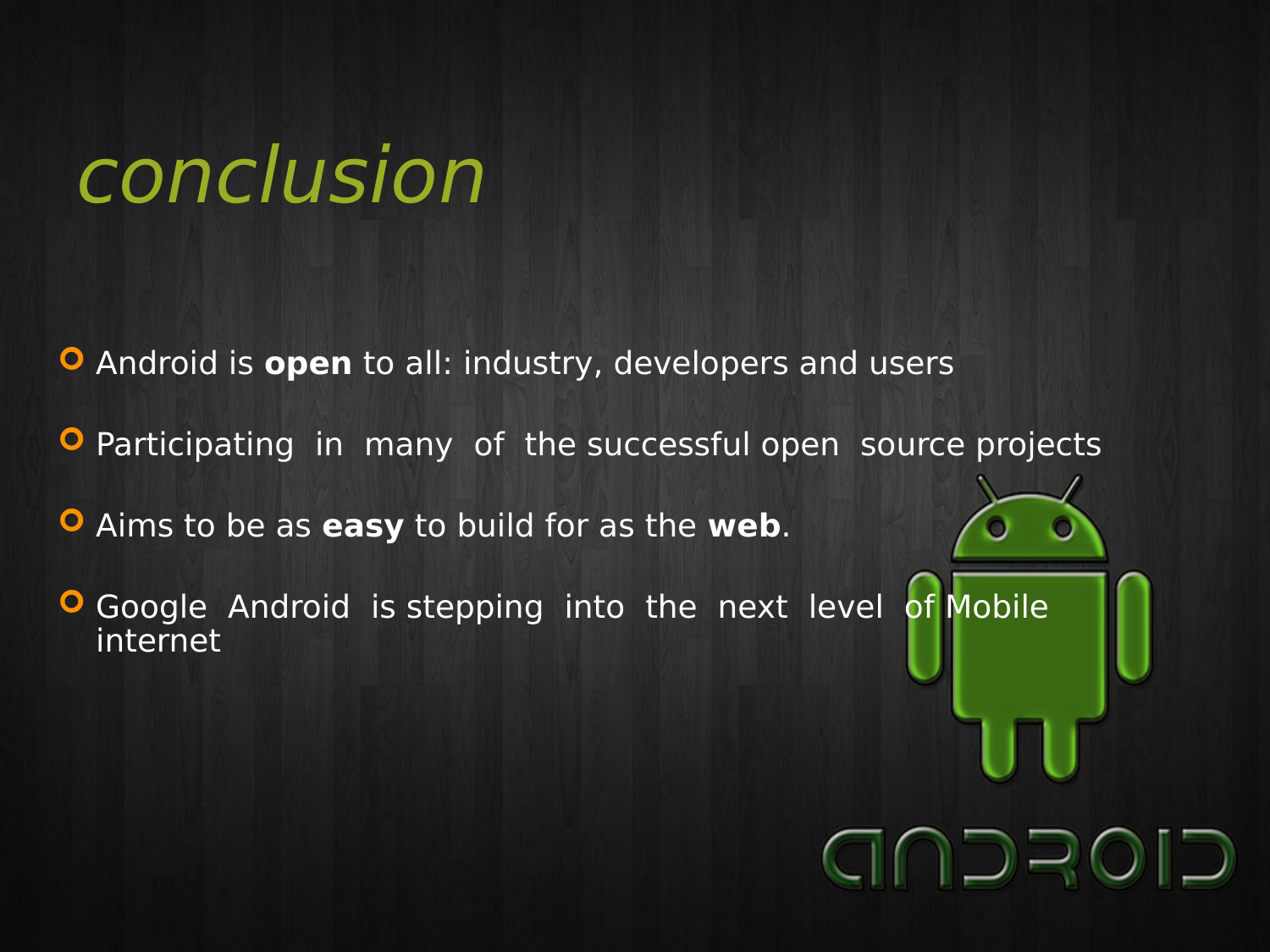

# conclusion

Android is open to all: industry, developers and users

Participating  in  many  of  the successful open  source projects

Aims to be as easy to build for as the web.

Google  Android  is stepping  into  the  next  level  of Mobile internet